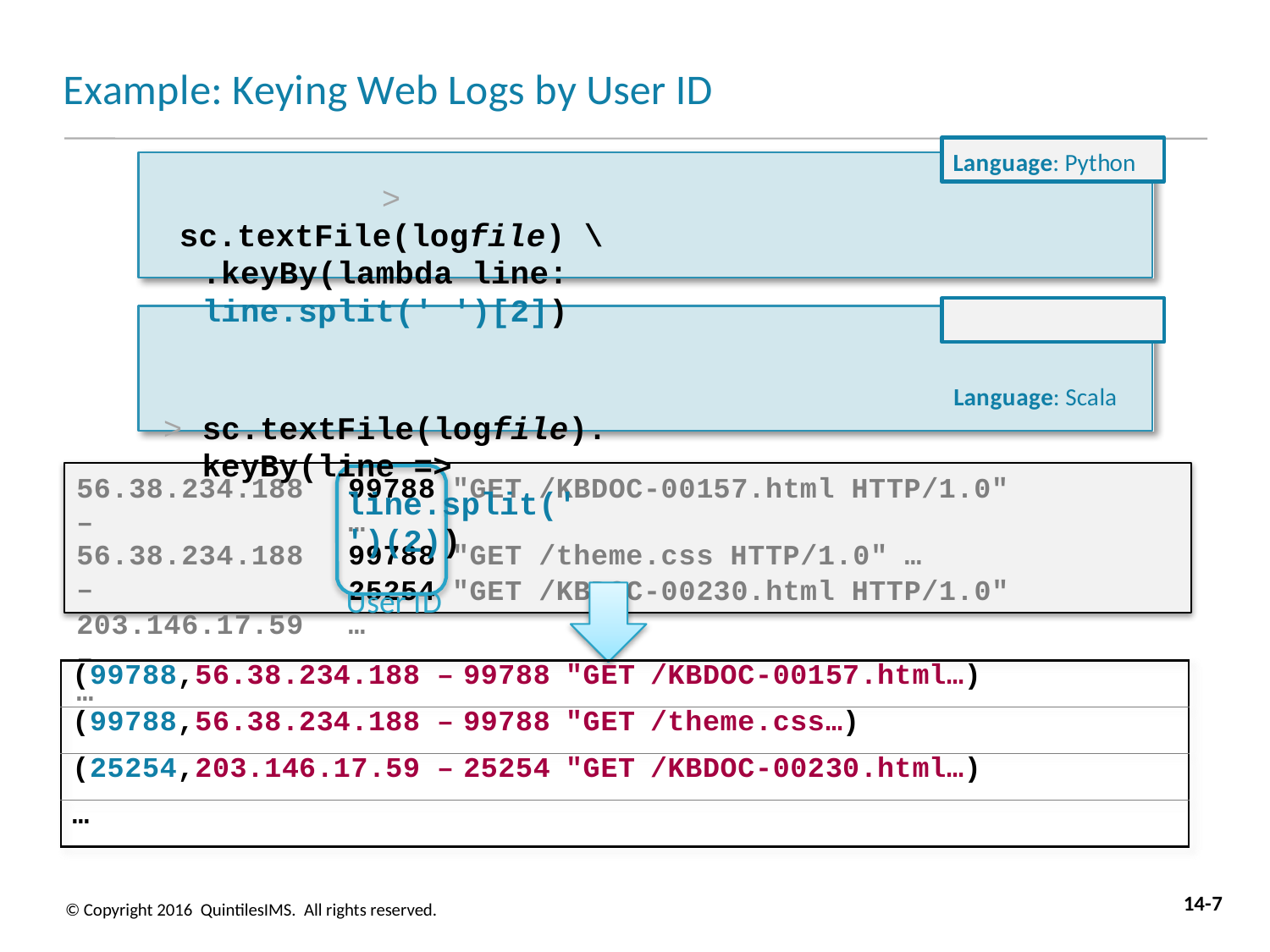

# Example: Keying Web Logs by User ID

Language: Python
> sc.textFile(logfile) \
.keyBy(lambda line: line.split(' ')[2])

Language: Scala
> sc.textFile(logfile).
keyBy(line => line.split(' ')(2))
User ID

56.38.234.188 –
56.38.234.188 –
203.146.17.59 –
…
99788 "GET /KBDOC-00157.html HTTP/1.0" …
99788 "GET /theme.css HTTP/1.0" …
25254 "GET /KBDOC-00230.html HTTP/1.0" …

| (99788,56.38.234.188 – | 99788 | "GET | /KBDOC-00157.html…) |
| --- | --- | --- | --- |
| (99788,56.38.234.188 – | 99788 | "GET | /theme.css…) |
| (25254,203.146.17.59 – | 25254 | "GET | /KBDOC-00230.html…) |
| … |  |  |  |
14-7
© Copyright 2016  QuintilesIMS.  All rights reserved.